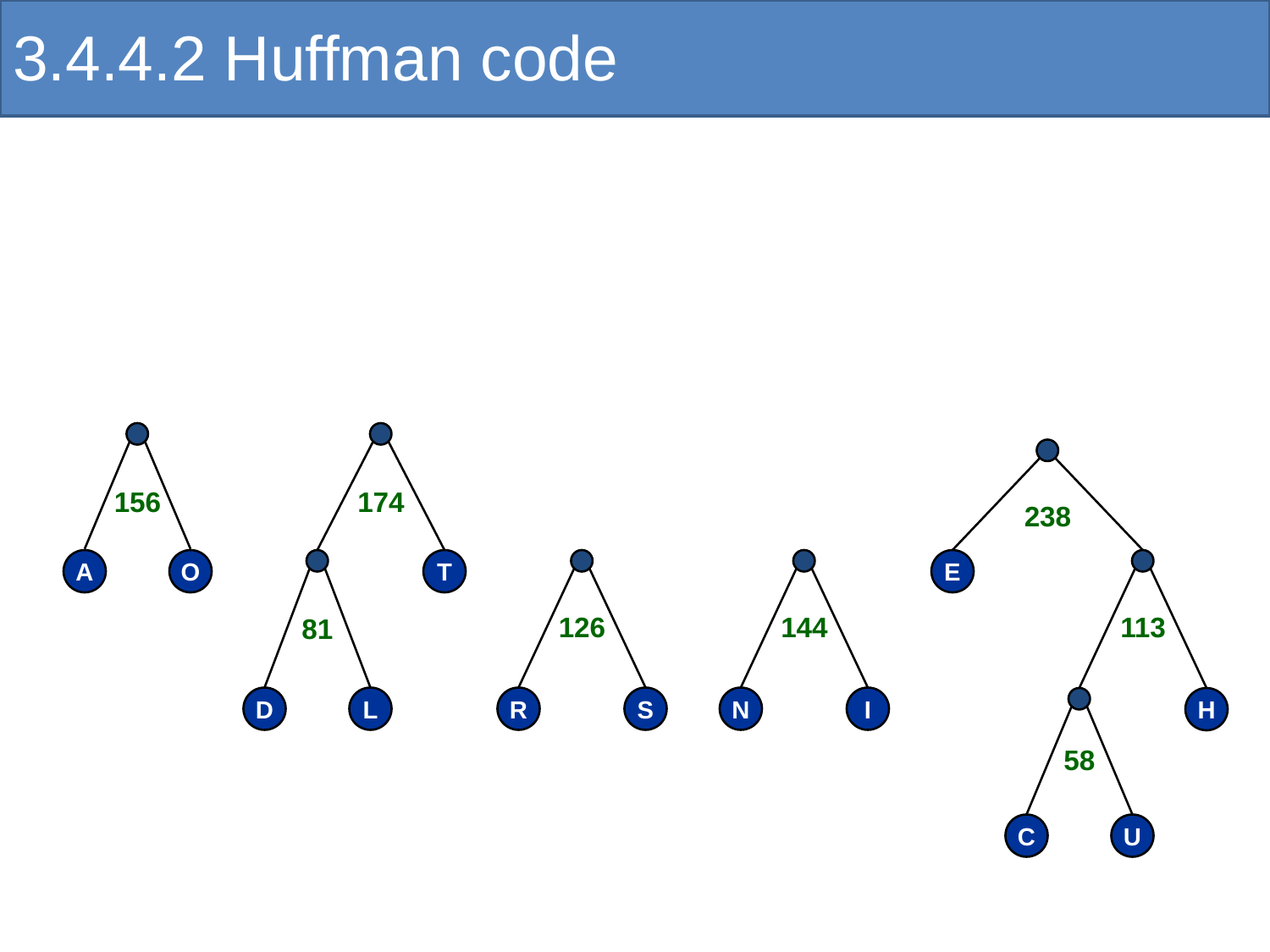

# 3.4.4.2 Huffman code

156
174
238
A
O

T

E

126
144
113
81
D
L
R
S
N
I

H
58
C
U